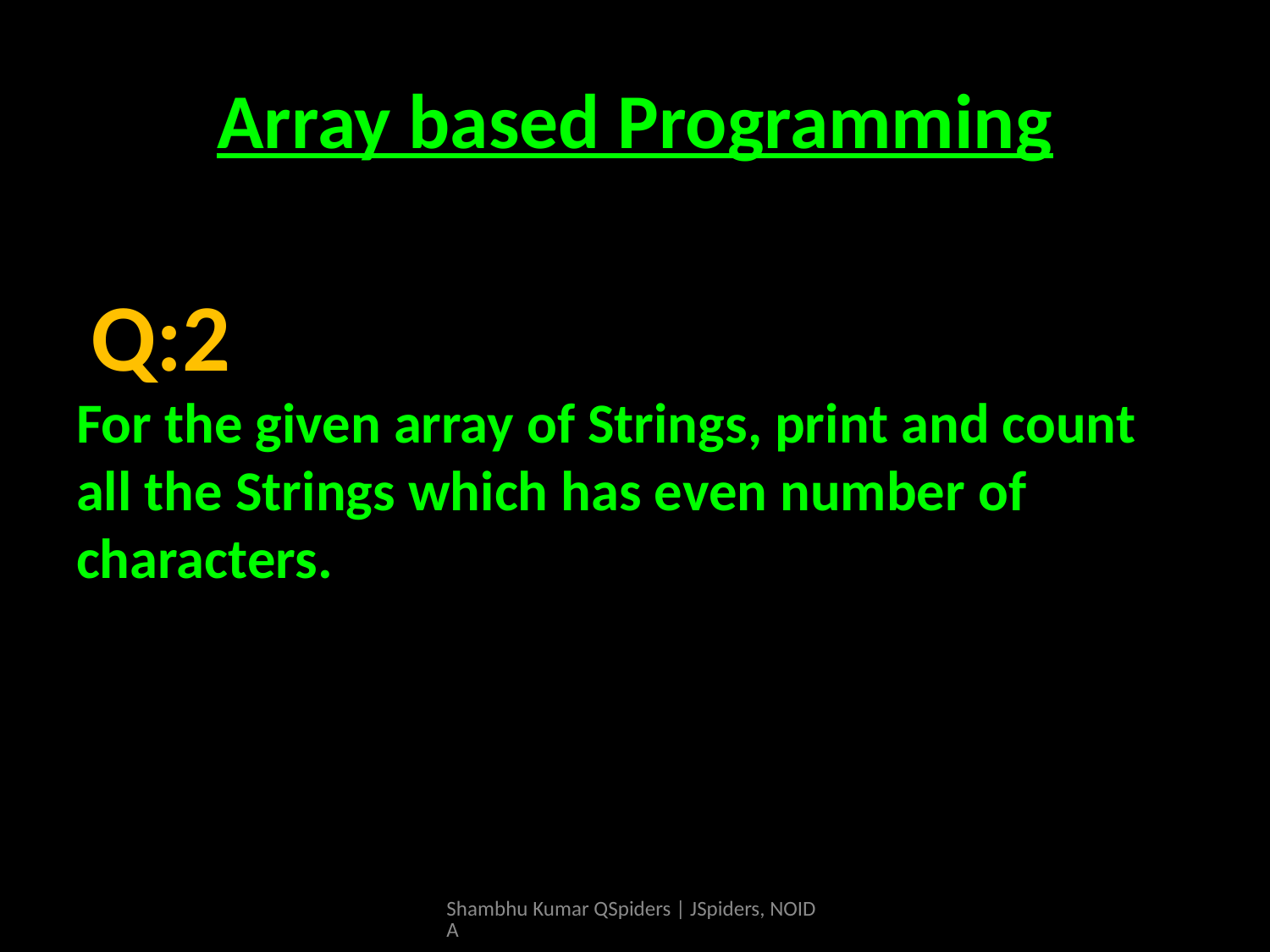

# Array based Programming

For the given array of Strings, print and count all the Strings which has even number of characters.
Q:2
Shambhu Kumar QSpiders | JSpiders, NOIDA